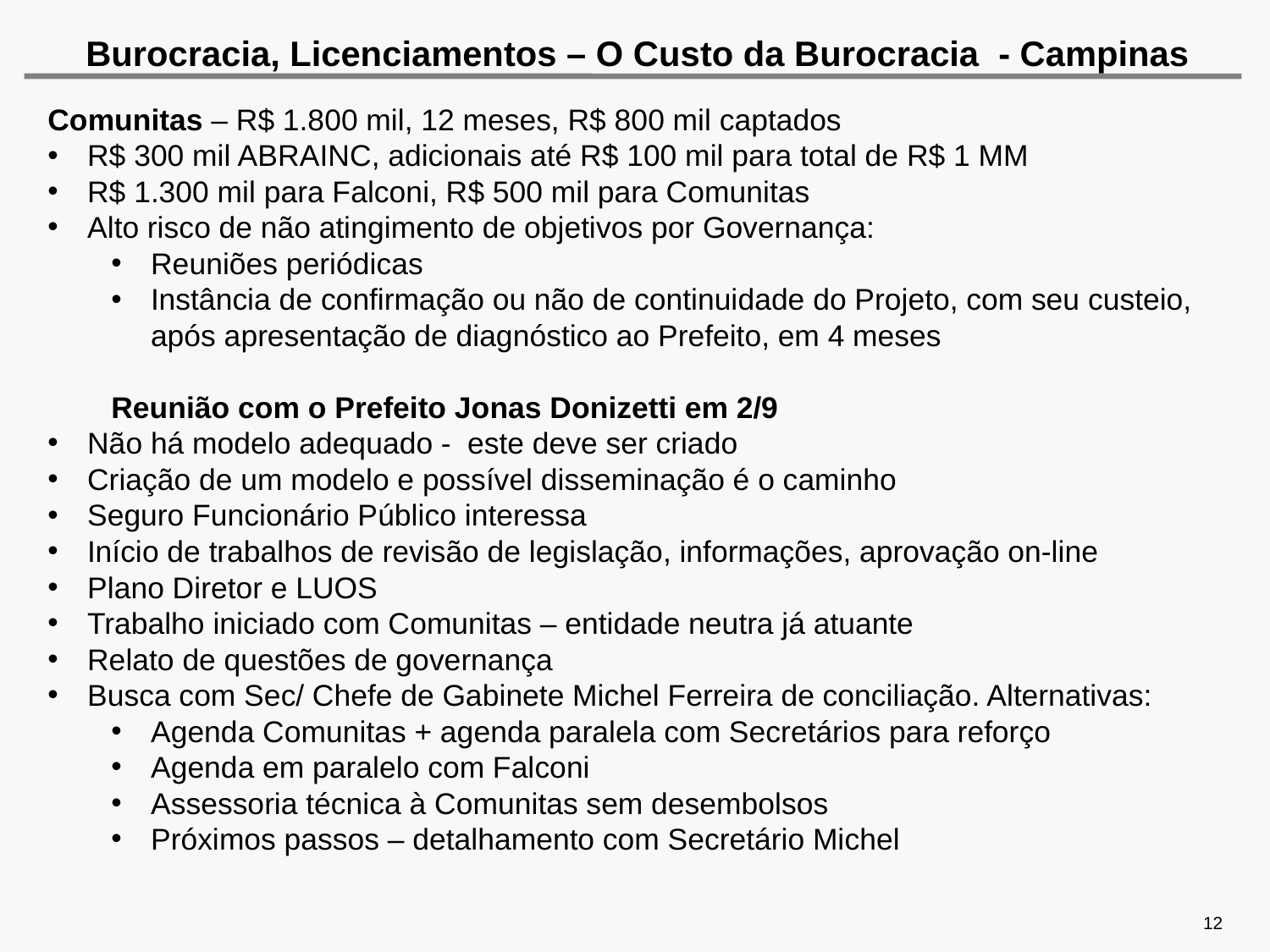

# Burocracia, Licenciamentos – O Custo da Burocracia  - Campinas

Comunitas – R$ 1.800 mil, 12 meses, R$ 800 mil captados
R$ 300 mil ABRAINC, adicionais até R$ 100 mil para total de R$ 1 MM
R$ 1.300 mil para Falconi, R$ 500 mil para Comunitas
Alto risco de não atingimento de objetivos por Governança:
Reuniões periódicas
Instância de confirmação ou não de continuidade do Projeto, com seu custeio, após apresentação de diagnóstico ao Prefeito, em 4 meses

Reunião com o Prefeito Jonas Donizetti em 2/9
Não há modelo adequado -  este deve ser criado
Criação de um modelo e possível disseminação é o caminho
Seguro Funcionário Público interessa
Início de trabalhos de revisão de legislação, informações, aprovação on-line
Plano Diretor e LUOS
Trabalho iniciado com Comunitas – entidade neutra já atuante
Relato de questões de governança
Busca com Sec/ Chefe de Gabinete Michel Ferreira de conciliação. Alternativas:
Agenda Comunitas + agenda paralela com Secretários para reforço
Agenda em paralelo com Falconi
Assessoria técnica à Comunitas sem desembolsos
Próximos passos – detalhamento com Secretário Michel

12